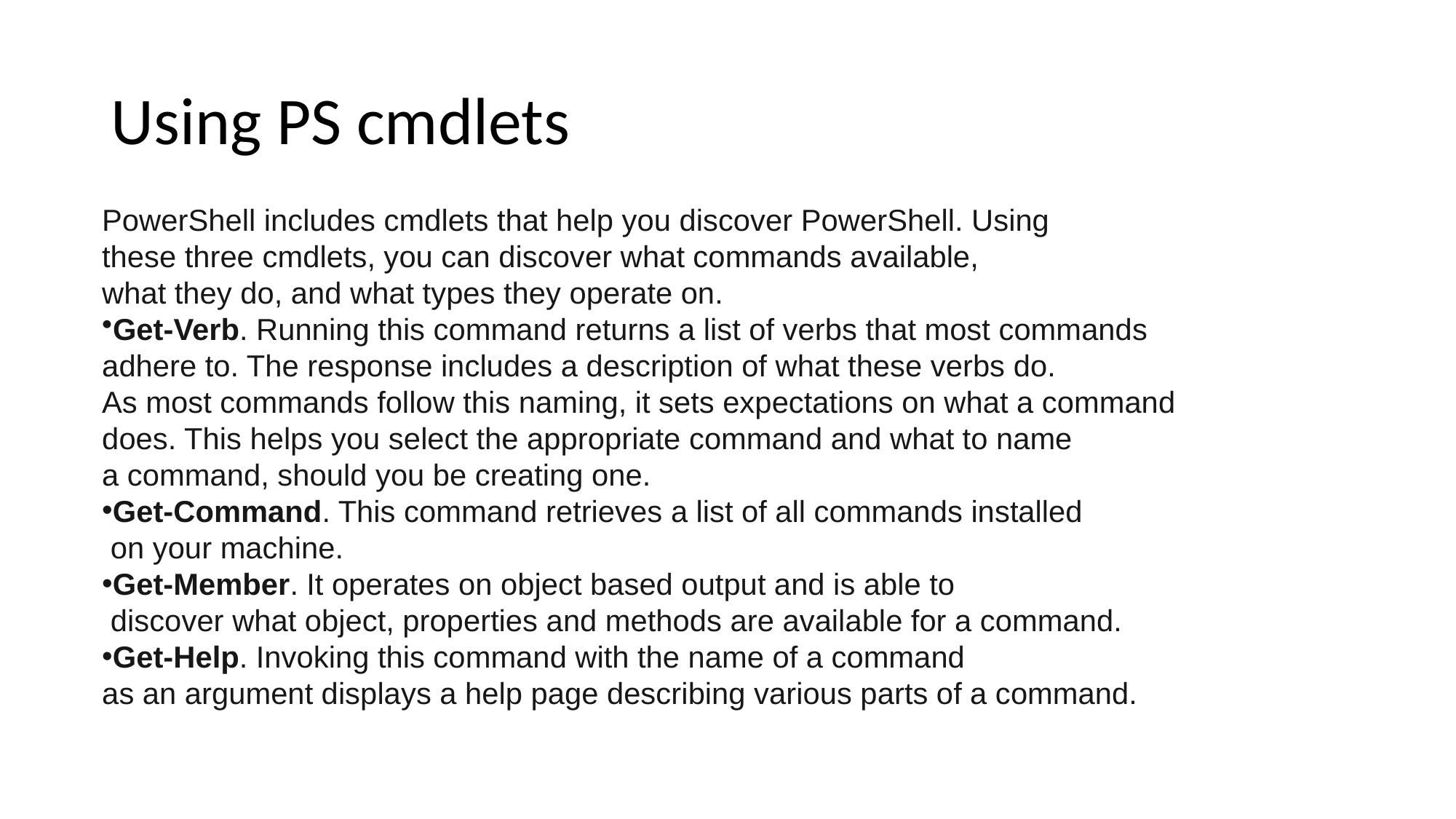

# Using PS cmdlets
PowerShell includes cmdlets that help you discover PowerShell. Using
these three cmdlets, you can discover what commands available,
what they do, and what types they operate on.
Get-Verb. Running this command returns a list of verbs that most commands
adhere to. The response includes a description of what these verbs do.
As most commands follow this naming, it sets expectations on what a command
does. This helps you select the appropriate command and what to name
a command, should you be creating one.
Get-Command. This command retrieves a list of all commands installed
 on your machine.
Get-Member. It operates on object based output and is able to
 discover what object, properties and methods are available for a command.
Get-Help. Invoking this command with the name of a command
as an argument displays a help page describing various parts of a command.